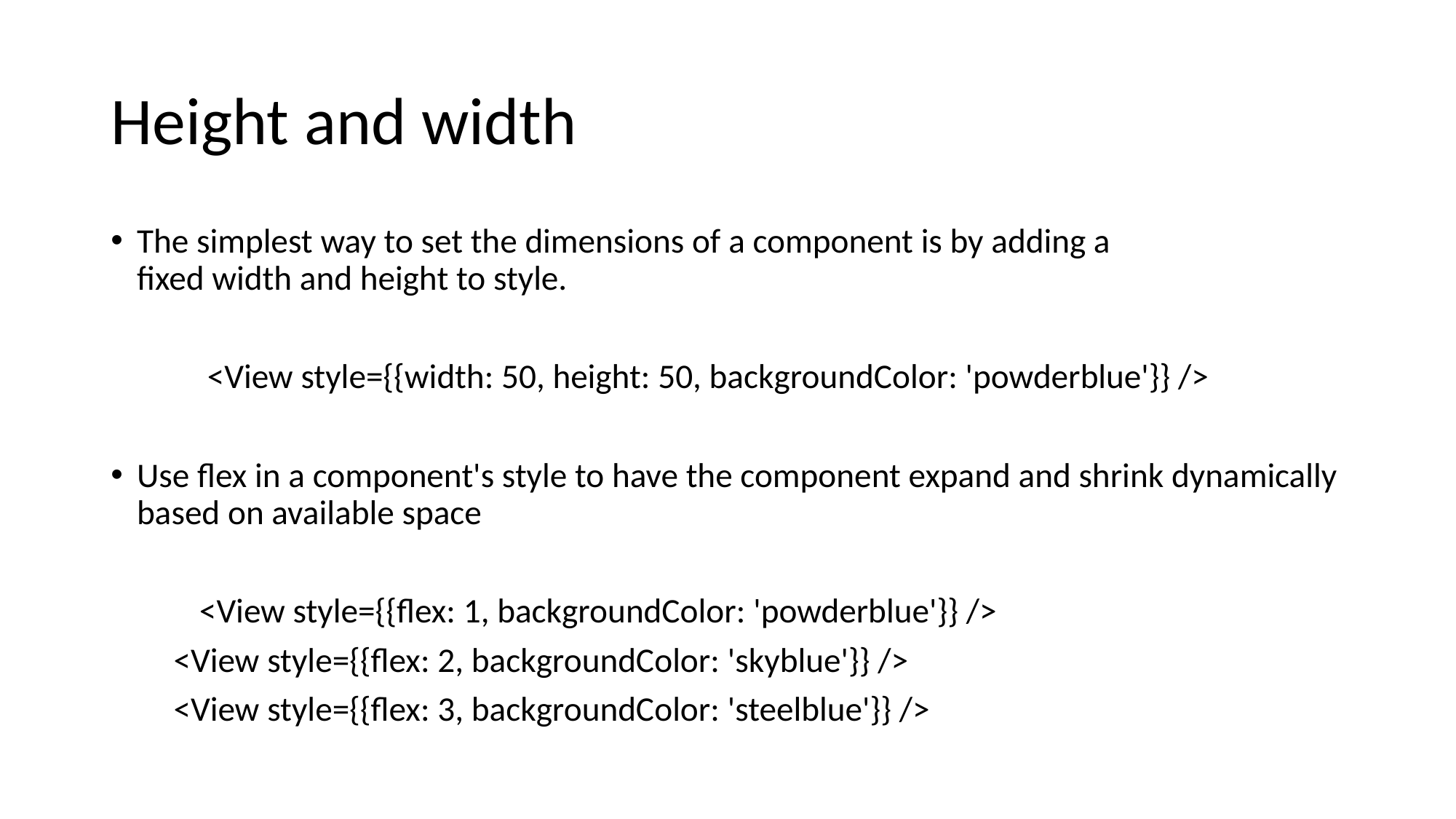

# Height and width
The simplest way to set the dimensions of a component is by adding a fixed width and height to style.

	 <View style={{width: 50, height: 50, backgroundColor: 'powderblue'}} />

Use flex in a component's style to have the component expand and shrink dynamically based on available space

 	<View style={{flex: 1, backgroundColor: 'powderblue'}} />
        <View style={{flex: 2, backgroundColor: 'skyblue'}} />
        <View style={{flex: 3, backgroundColor: 'steelblue'}} />